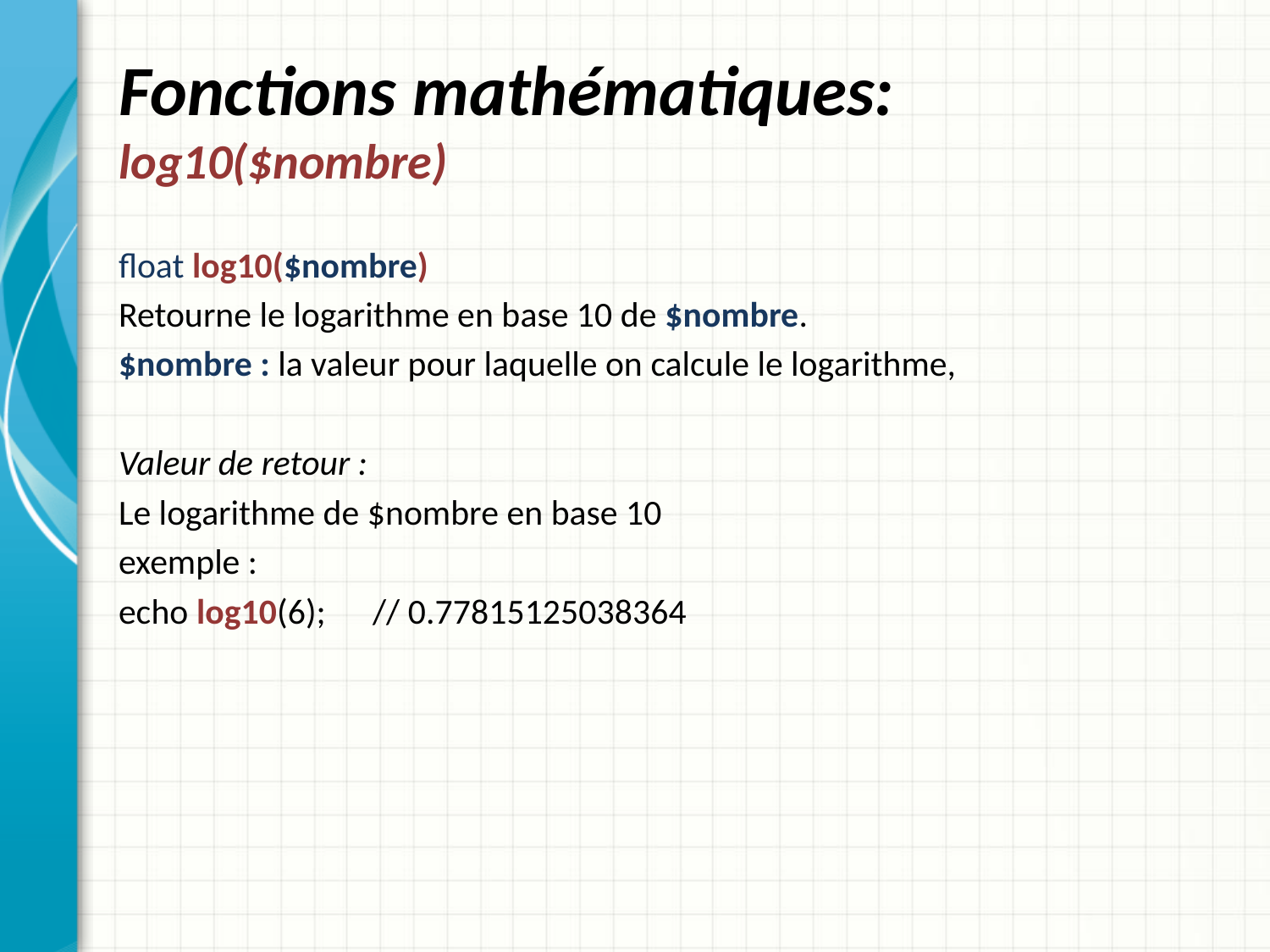

# Fonctions mathématiques: log10($nombre)
float log10($nombre)
Retourne le logarithme en base 10 de $nombre.
$nombre : la valeur pour laquelle on calcule le logarithme,

Valeur de retour :
Le logarithme de $nombre en base 10
exemple :
echo log10(6); 	// 0.77815125038364